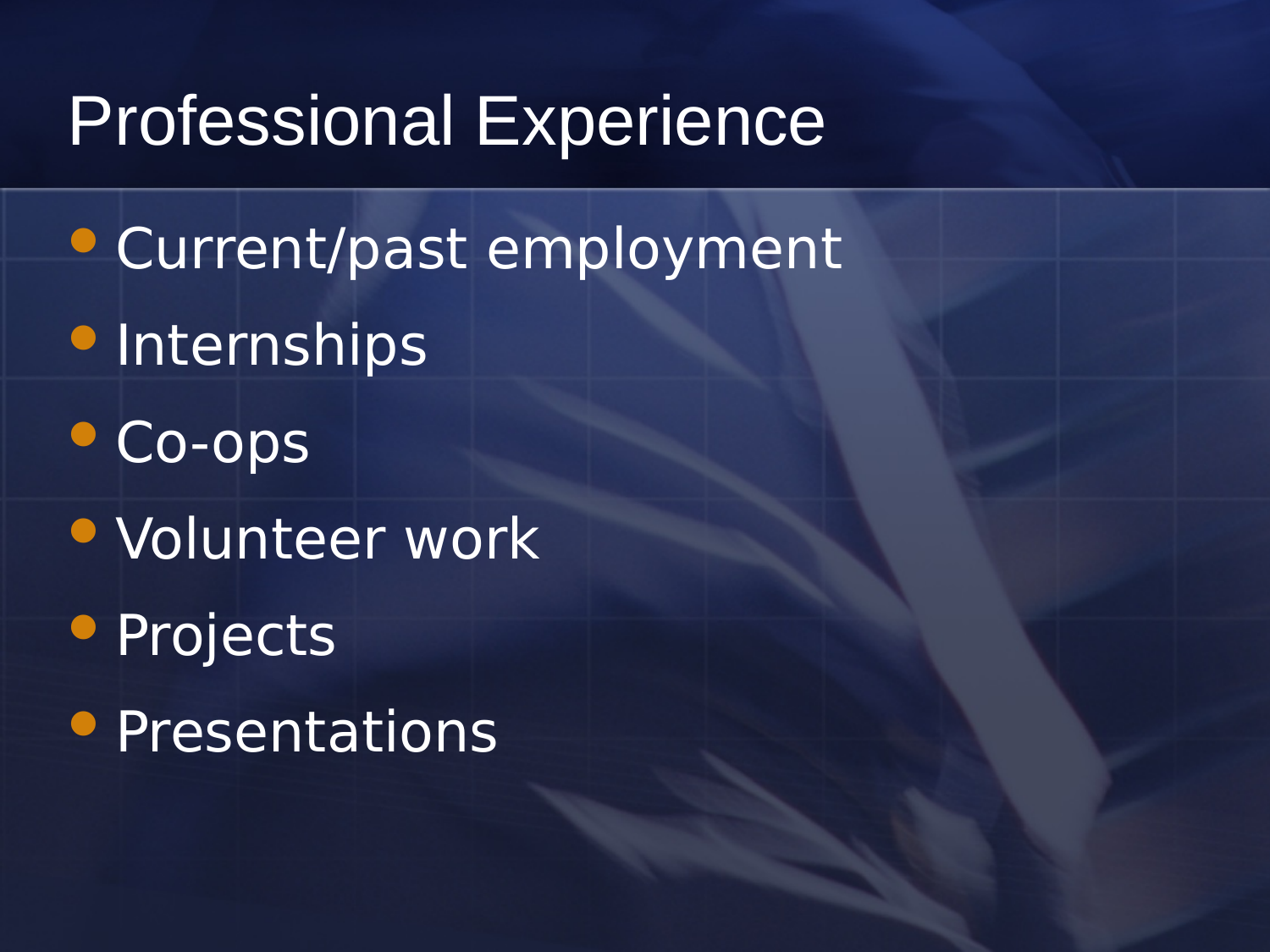

# Professional Experience
Current/past employment
Internships
Co-ops
Volunteer work
Projects
Presentations